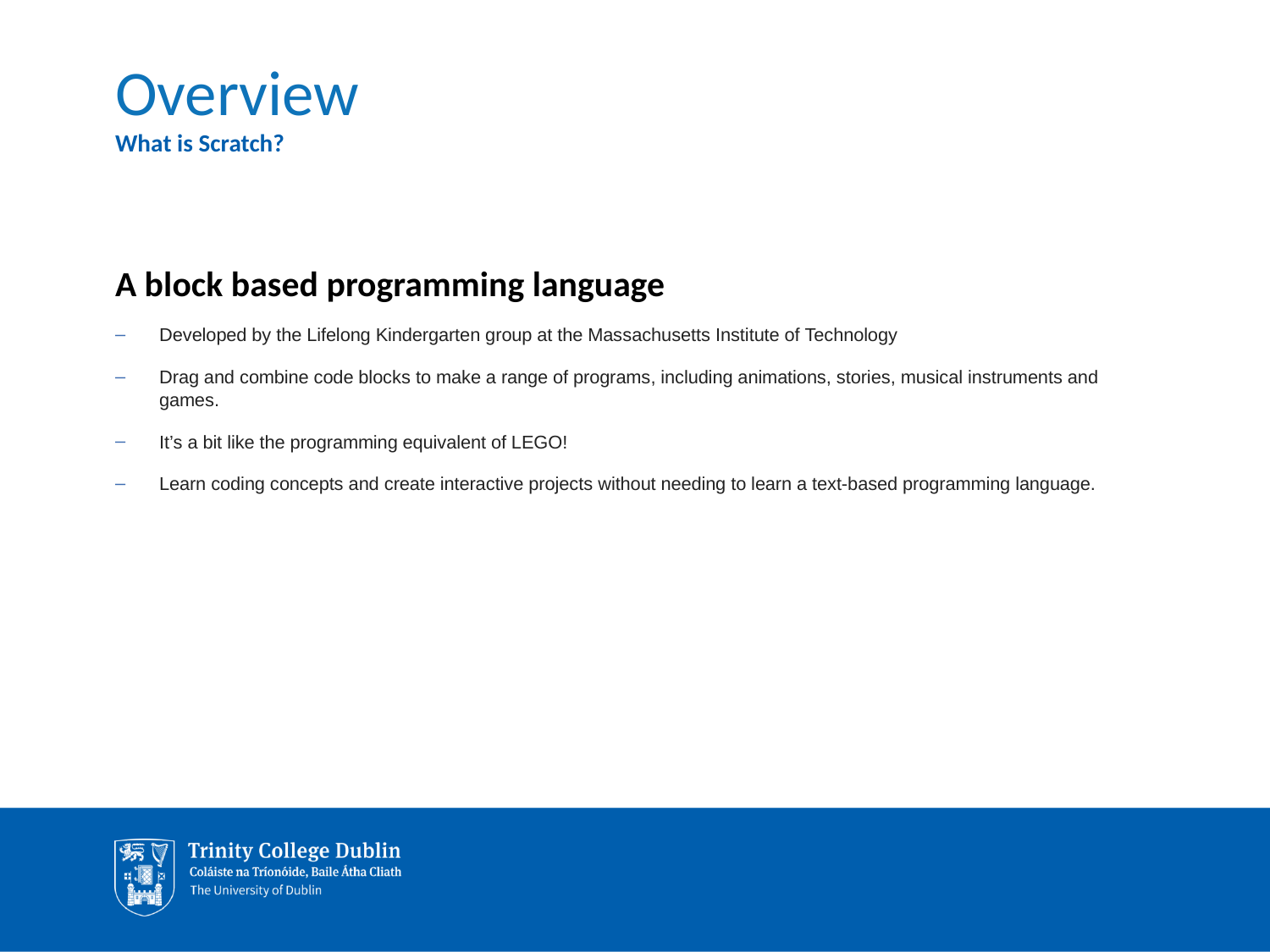

# Overview
What is Scratch?

A block based programming language
Developed by the Lifelong Kindergarten group at the Massachusetts Institute of Technology
Drag and combine code blocks to make a range of programs, including animations, stories, musical instruments and games.
It’s a bit like the programming equivalent of LEGO!
Learn coding concepts and create interactive projects without needing to learn a text-based programming language.